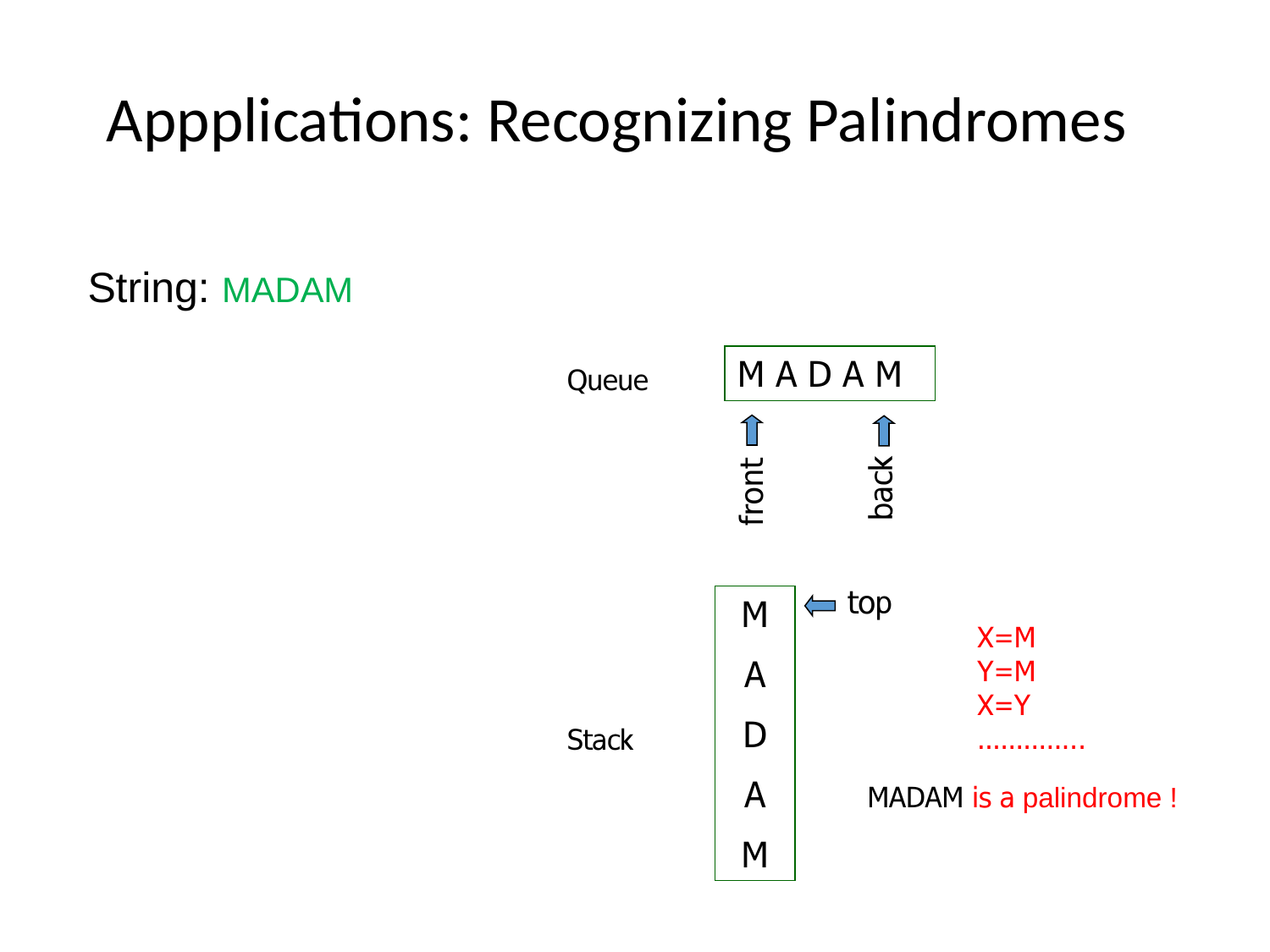

Appplications: Recognizing Palindromes
String: MADAM
M A D A M
Queue

front

back
top
M
A
D
A
M

Stack
X=M
Y=M
X=Y
…………..

MADAM is a palindrome !